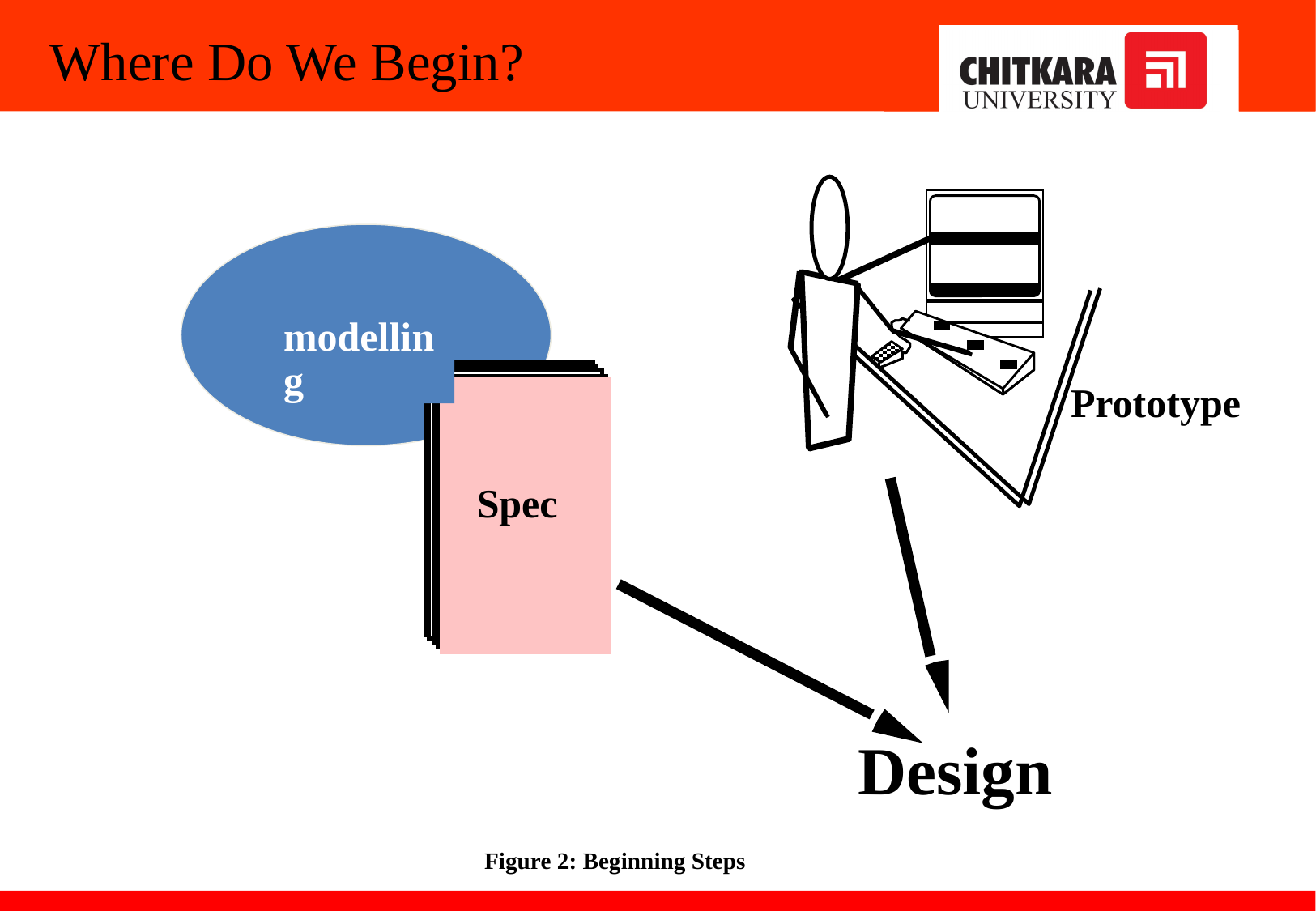

# Where Do We Begin?

modelling

Prototype

Spec

Design
Figure 2: Beginning Steps